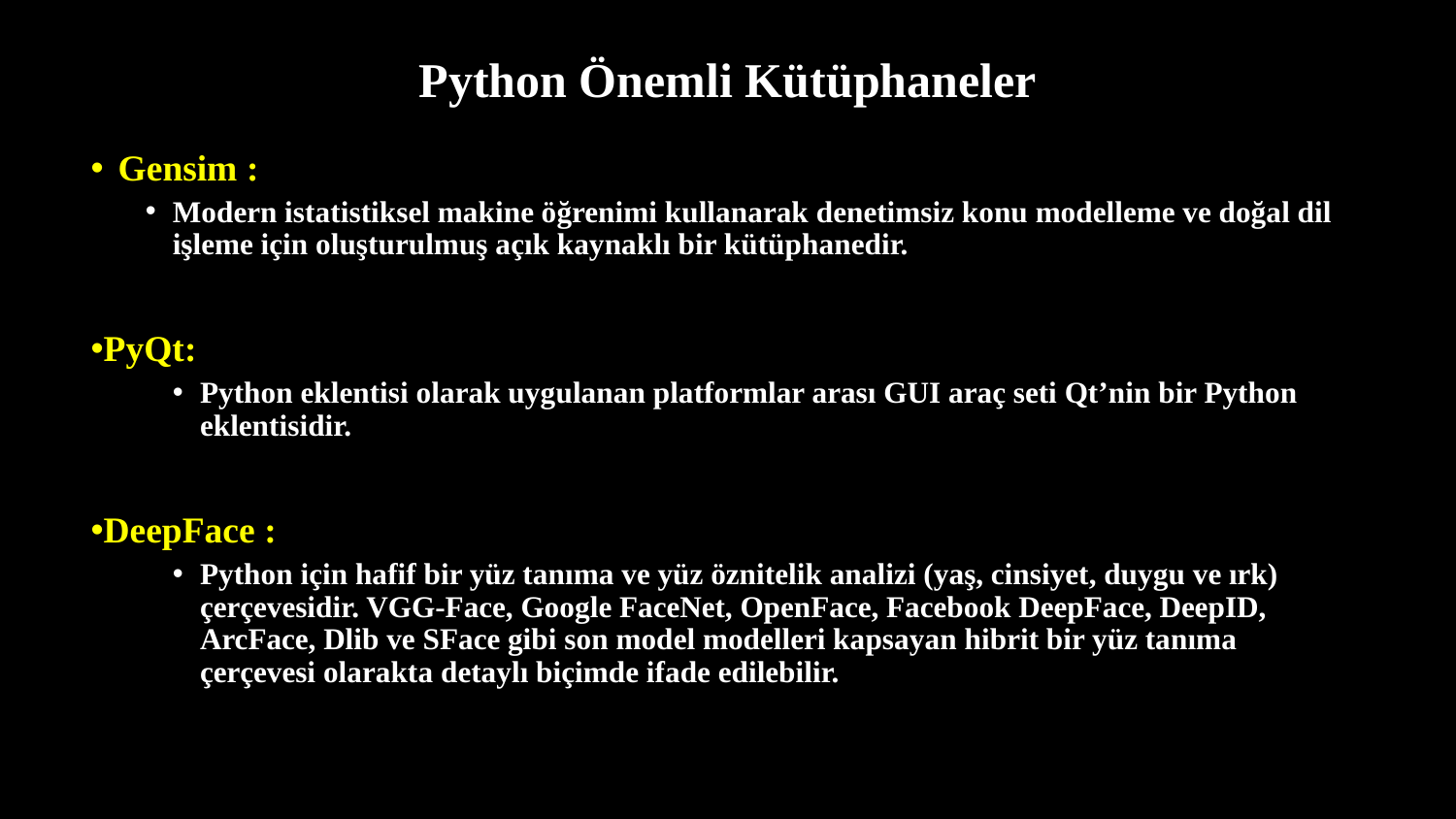

# Python Önemli Kütüphaneler
Gensim :
Modern istatistiksel makine öğrenimi kullanarak denetimsiz konu modelleme ve doğal dil işleme için oluşturulmuş açık kaynaklı bir kütüphanedir.

PyQt:
Python eklentisi olarak uygulanan platformlar arası GUI araç seti Qt’nin bir Python eklentisidir.

DeepFace :
Python için hafif bir yüz tanıma ve yüz öznitelik analizi (yaş, cinsiyet, duygu ve ırk) çerçevesidir. VGG-Face, Google FaceNet, OpenFace, Facebook DeepFace, DeepID, ArcFace, Dlib ve SFace gibi son model modelleri kapsayan hibrit bir yüz tanıma çerçevesi olarakta detaylı biçimde ifade edilebilir.